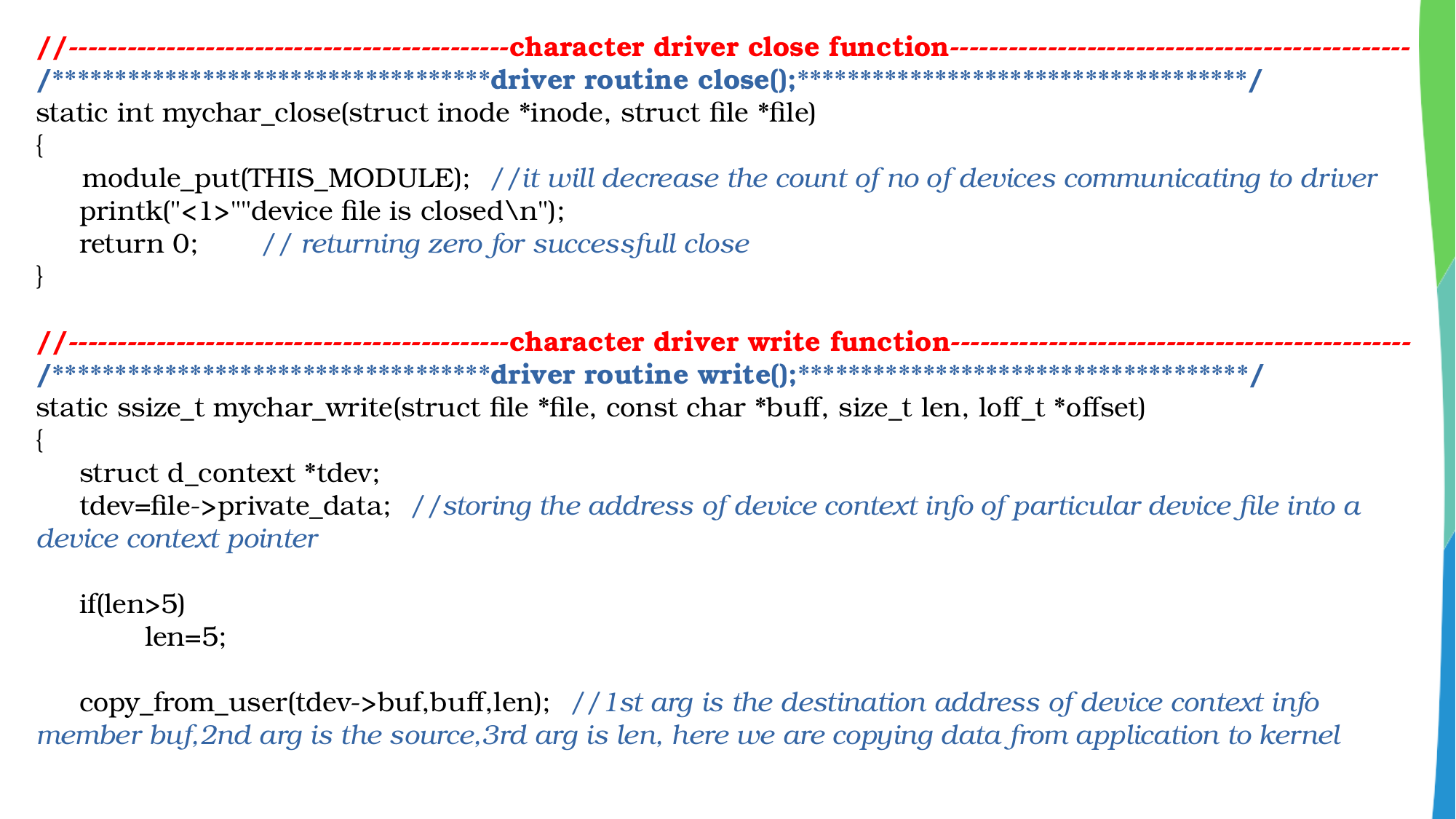

//---------------------------------------------character driver close function-----------------------------------------------
/***********************************driver routine close();************************************/
static int mychar_close(struct inode *inode, struct file *file)
{
     module_put(THIS_MODULE);  //it will decrease the count of no of devices communicating to driver
     printk("<1>""device file is closed\n");
     return 0;       // returning zero for successfull close
}

//---------------------------------------------character driver write function-----------------------------------------------
/***********************************driver routine write();************************************/
static ssize_t mychar_write(struct file *file, const char *buff, size_t len, loff_t *offset)
{
     struct d_context *tdev;
     tdev=file->private_data;  //storing the address of device context info of particular device file into a device context pointer

     if(len>5)
	len=5;

     copy_from_user(tdev->buf,buff,len);  //1st arg is the destination address of device context info member buf,2nd arg is the source,3rd arg is len, here we are copying data from application to kernel